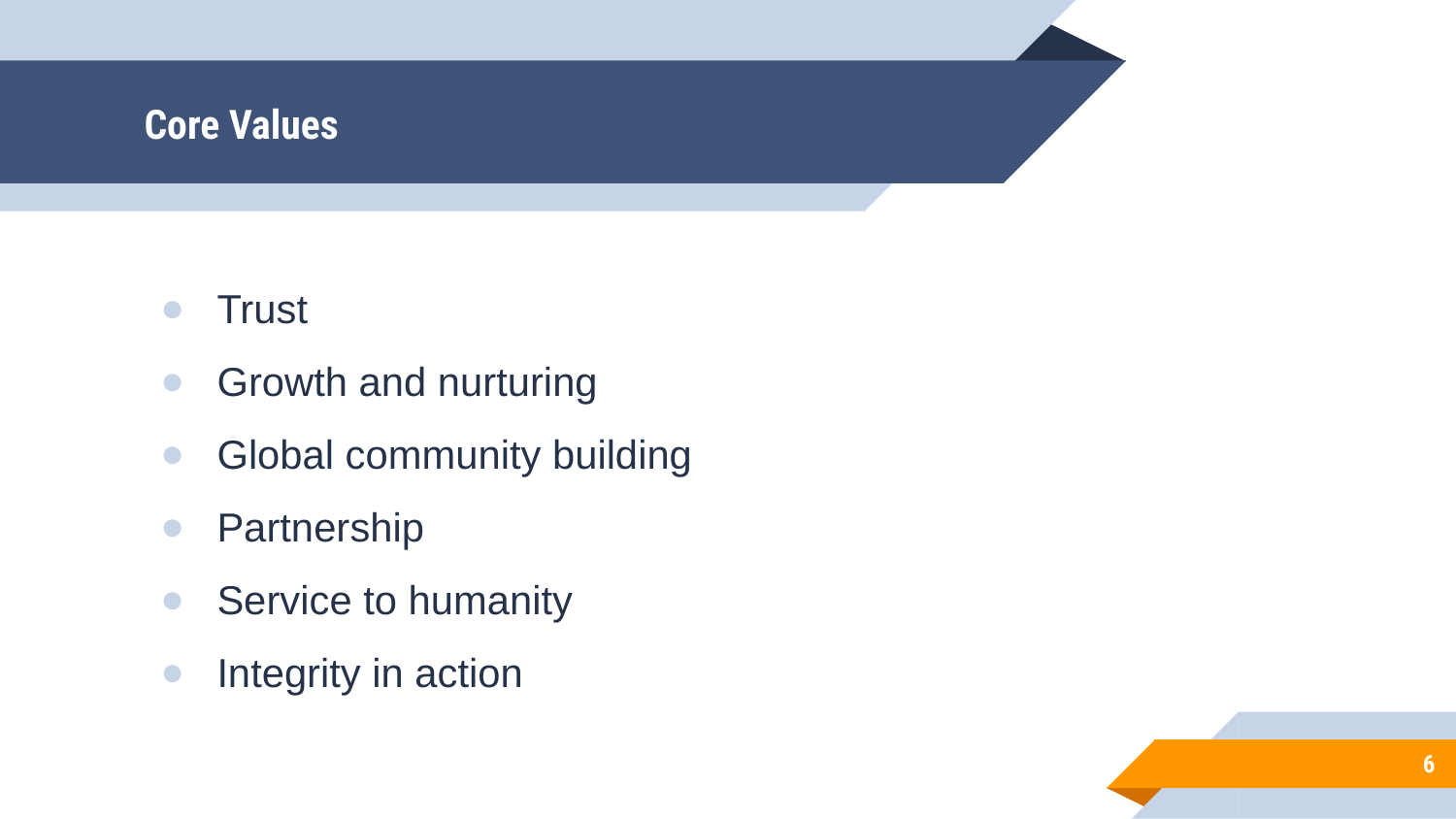

# Core Values
Trust
Growth and nurturing
Global community building
Partnership
Service to humanity
Integrity in action
6